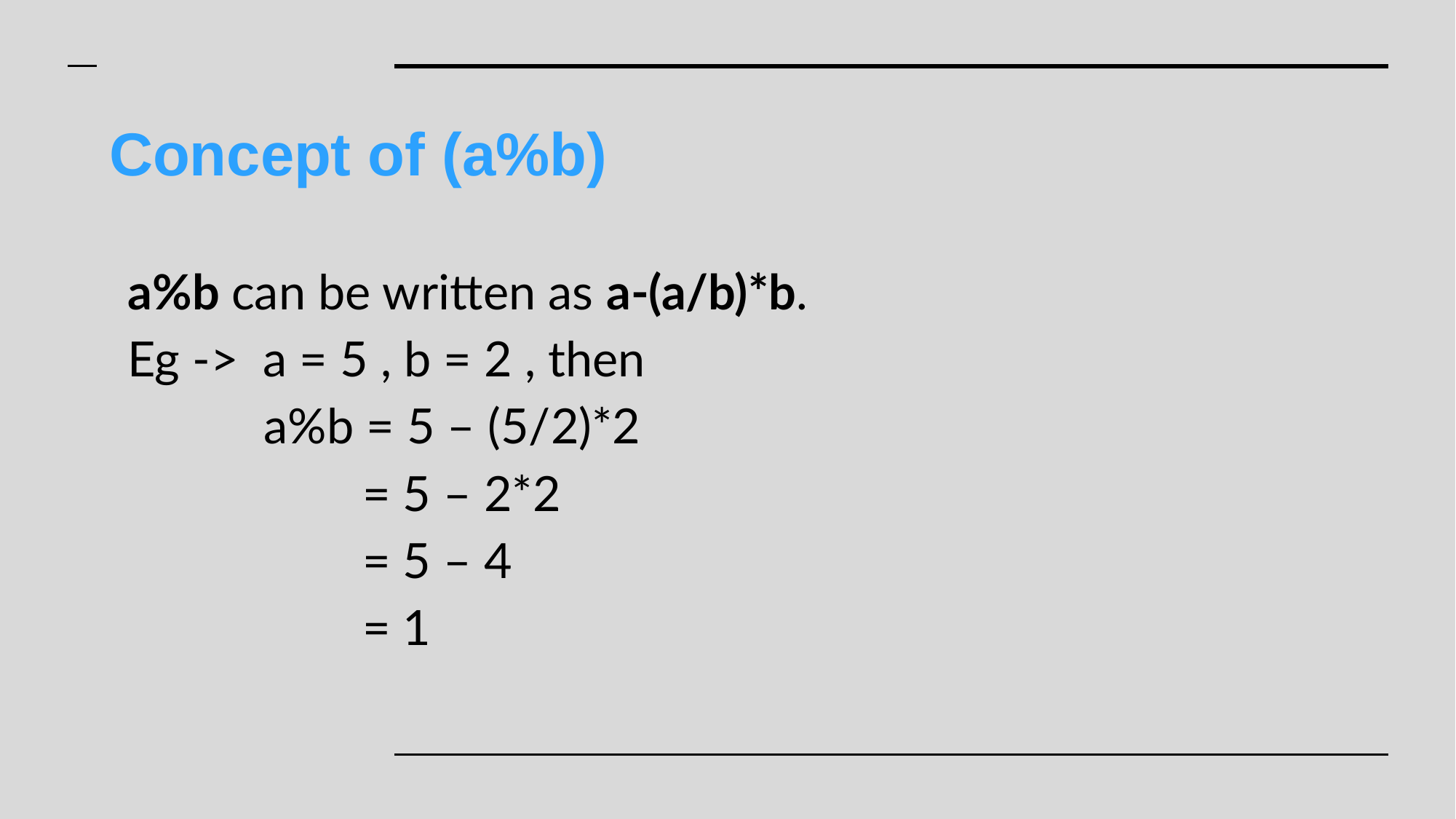

# Concept of (a%b)
a%b can be written as a-(a/b)*b.
Eg ->  a = 5 , b = 2 , then
           a%b = 5 – (5/2)*2
                   = 5 – 2*2
                   = 5 – 4
                   = 1